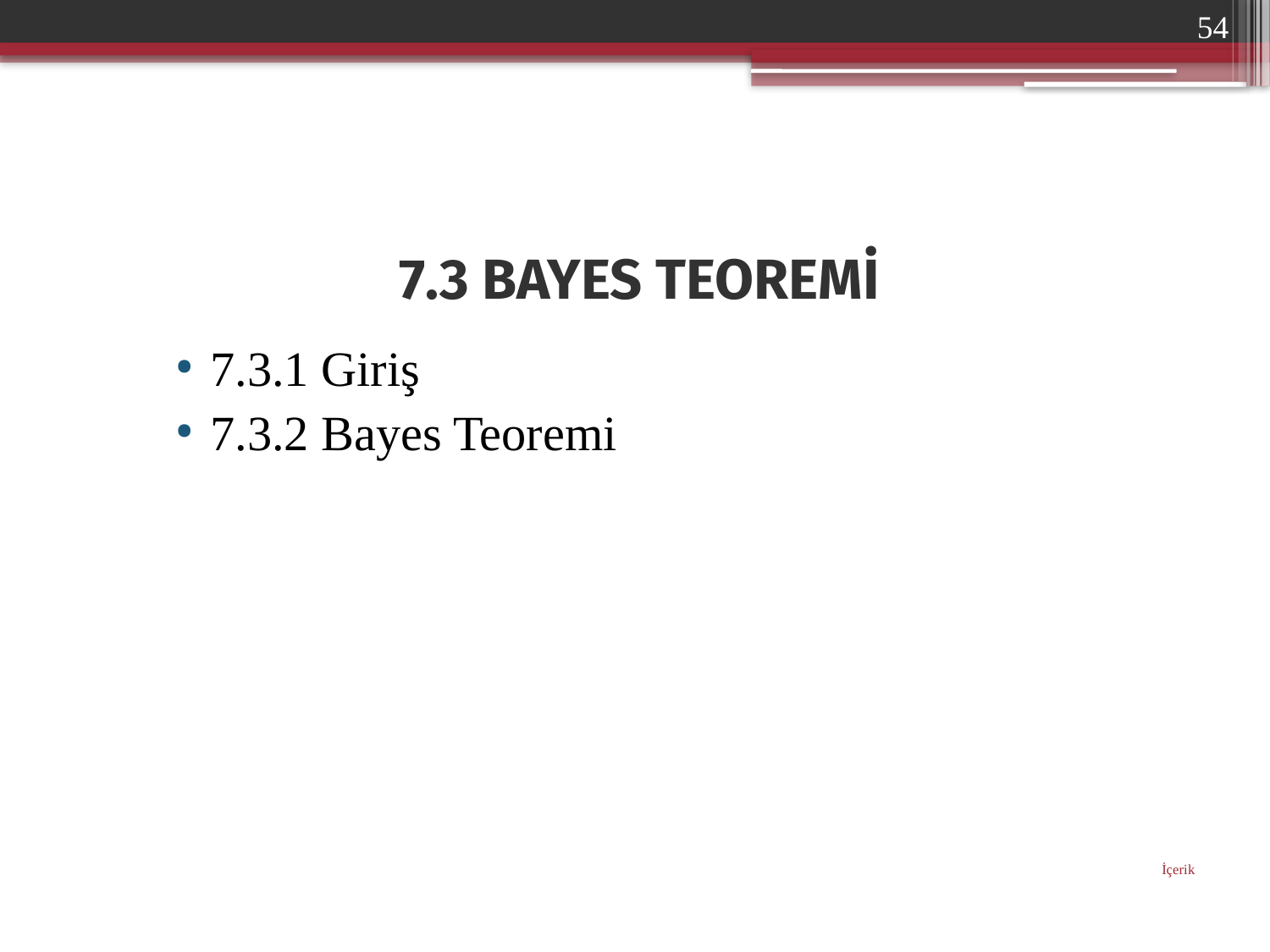

54
# 7.3 BAYES TEOREMİ
7.3.1 Giriş
7.3.2 Bayes Teoremi

İçerik